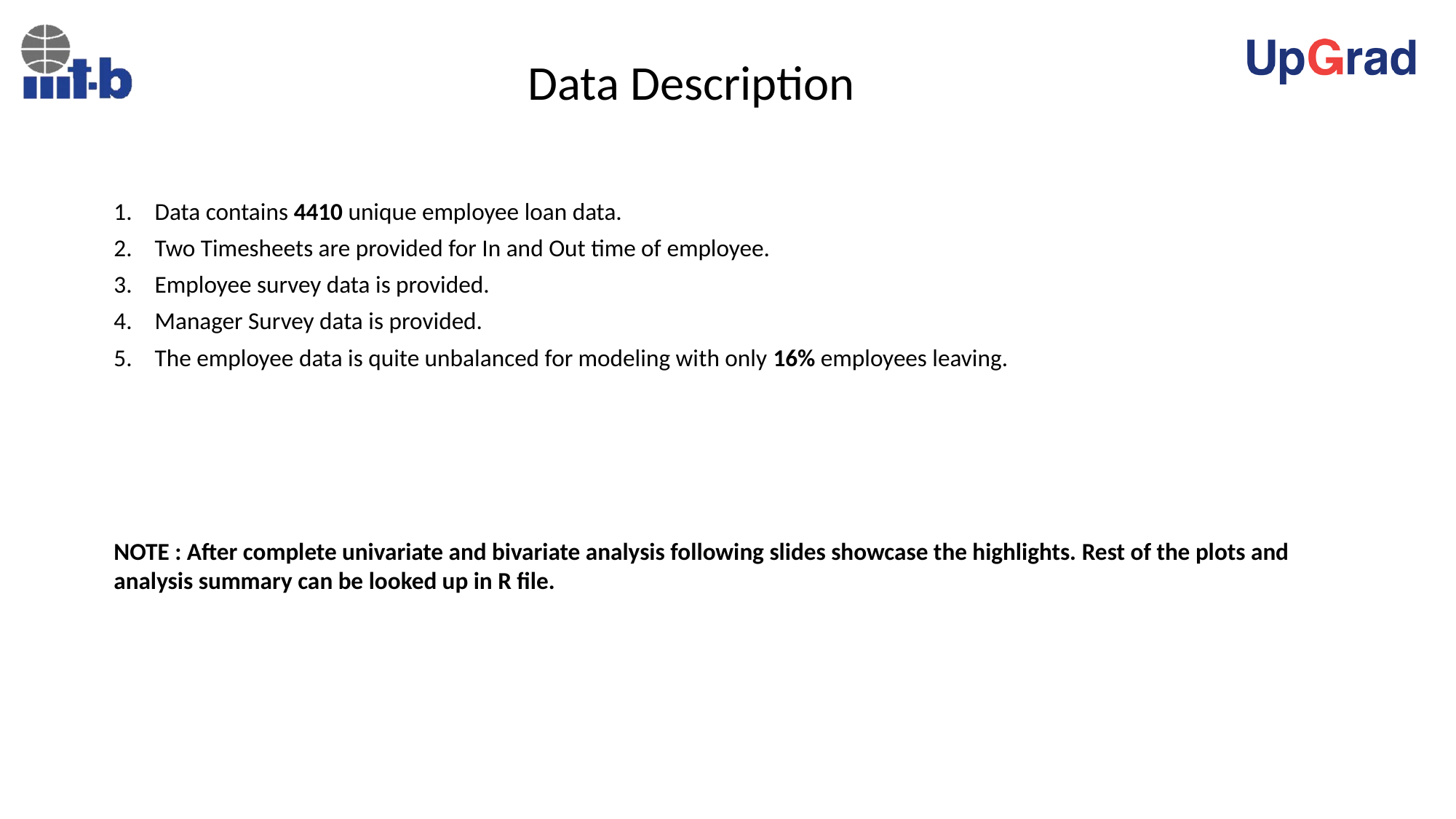

# Data Description
Data contains 4410 unique employee loan data.
Two Timesheets are provided for In and Out time of employee.
Employee survey data is provided.
Manager Survey data is provided.
The employee data is quite unbalanced for modeling with only 16% employees leaving.

NOTE : After complete univariate and bivariate analysis following slides showcase the highlights. Rest of the plots and analysis summary can be looked up in R file.